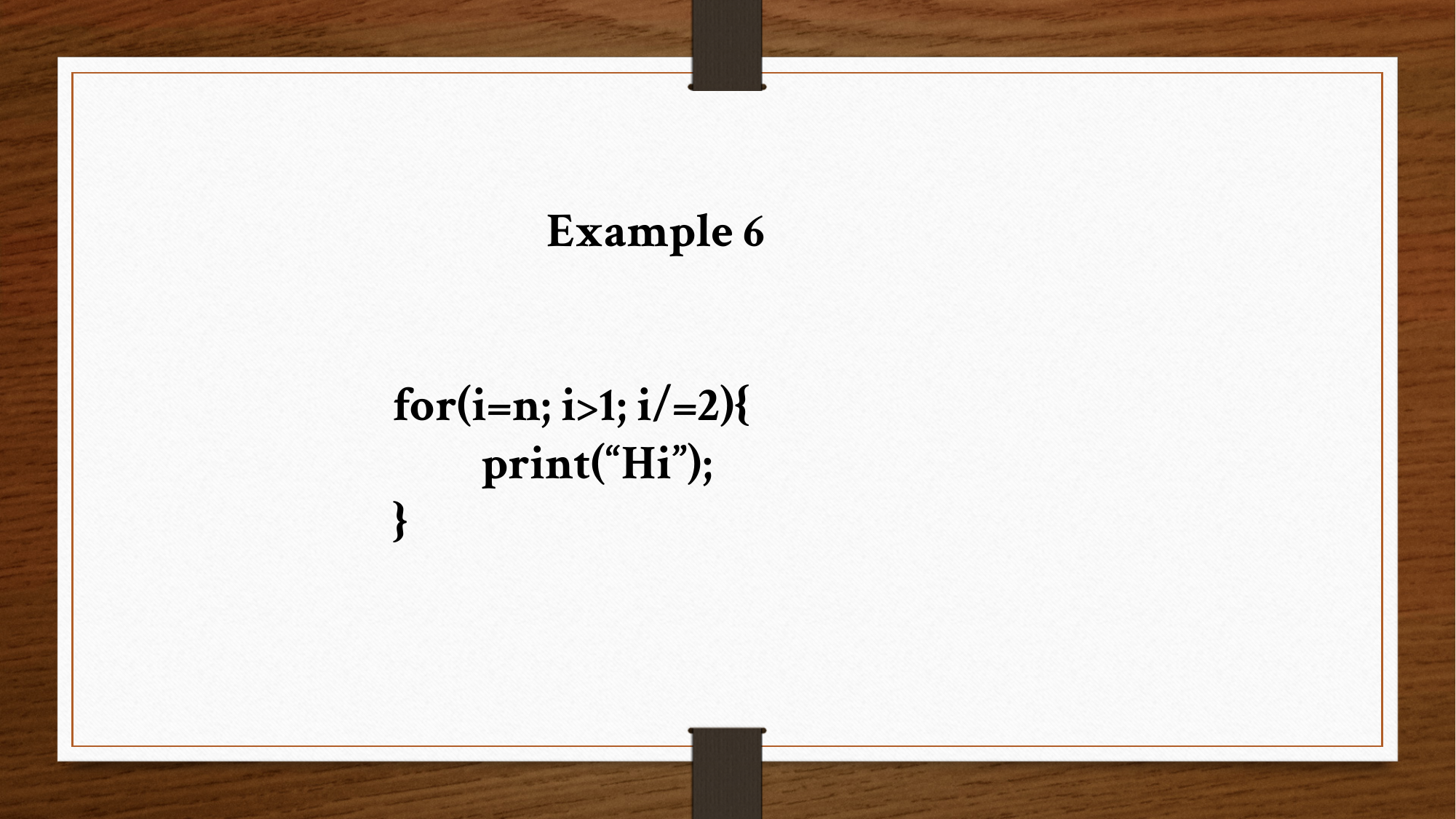

Example 6

for(i=n; i>1; i/=2){
         print(“Hi”);
}